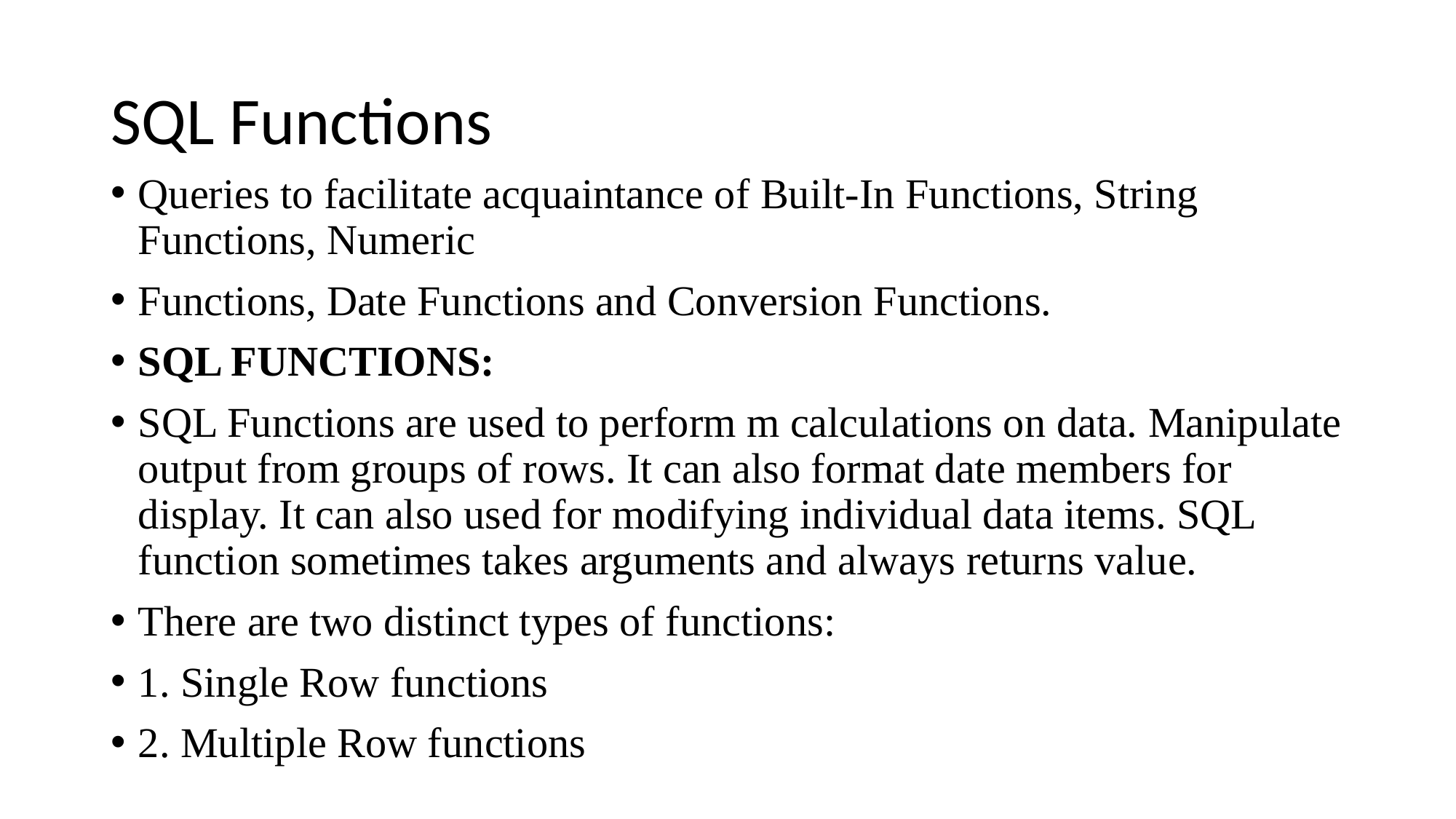

# SQL Functions
Queries to facilitate acquaintance of Built-In Functions, String Functions, Numeric
Functions, Date Functions and Conversion Functions.
SQL FUNCTIONS:
SQL Functions are used to perform m calculations on data. Manipulate output from groups of rows. It can also format date members for display. It can also used for modifying individual data items. SQL function sometimes takes arguments and always returns value.
There are two distinct types of functions:
1. Single Row functions
2. Multiple Row functions